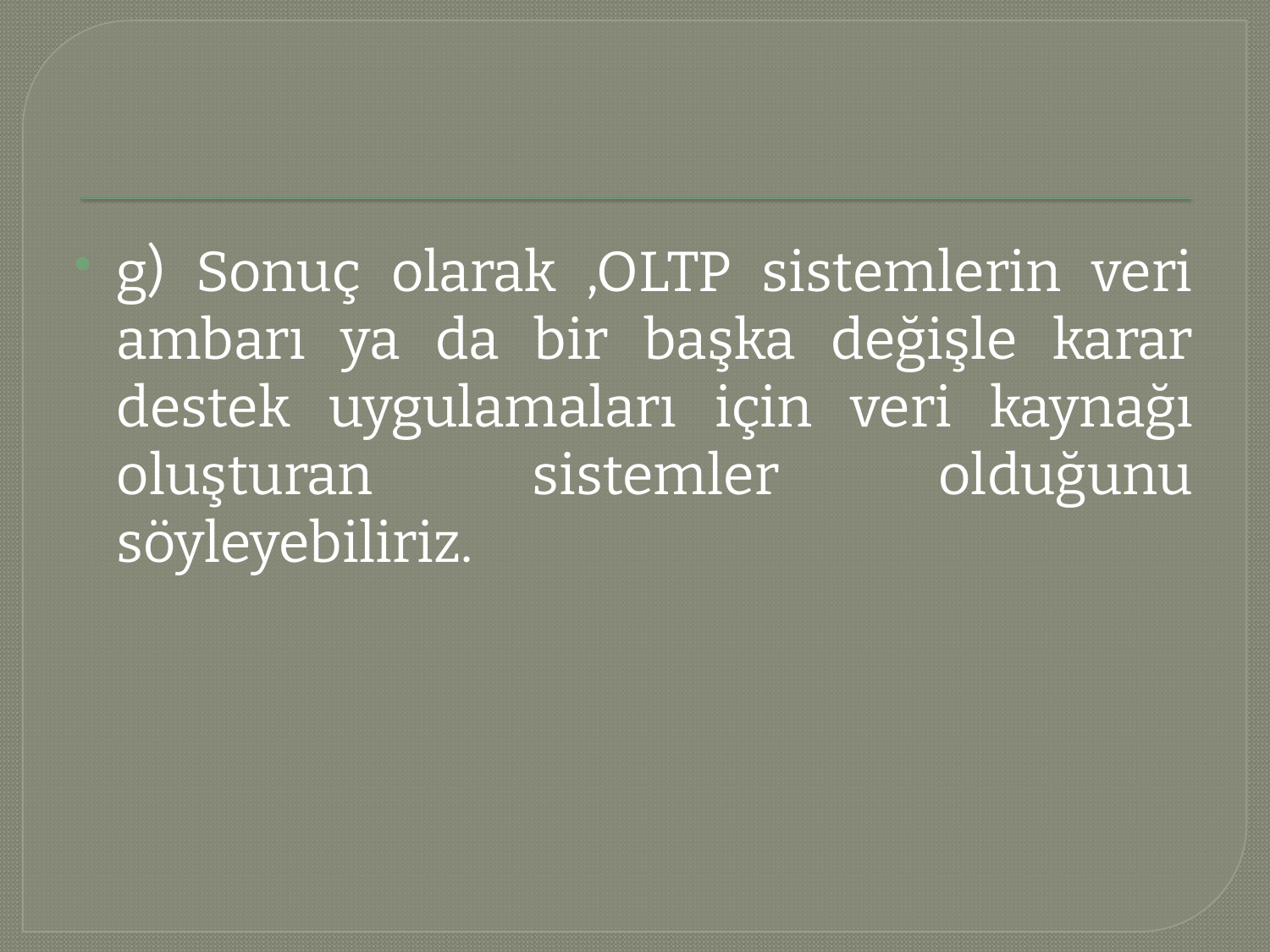

#
g) Sonuç olarak ,OLTP sistemlerin veri ambarı ya da bir başka değişle karar destek uygulamaları için veri kaynağı oluşturan sistemler olduğunu söyleyebiliriz.